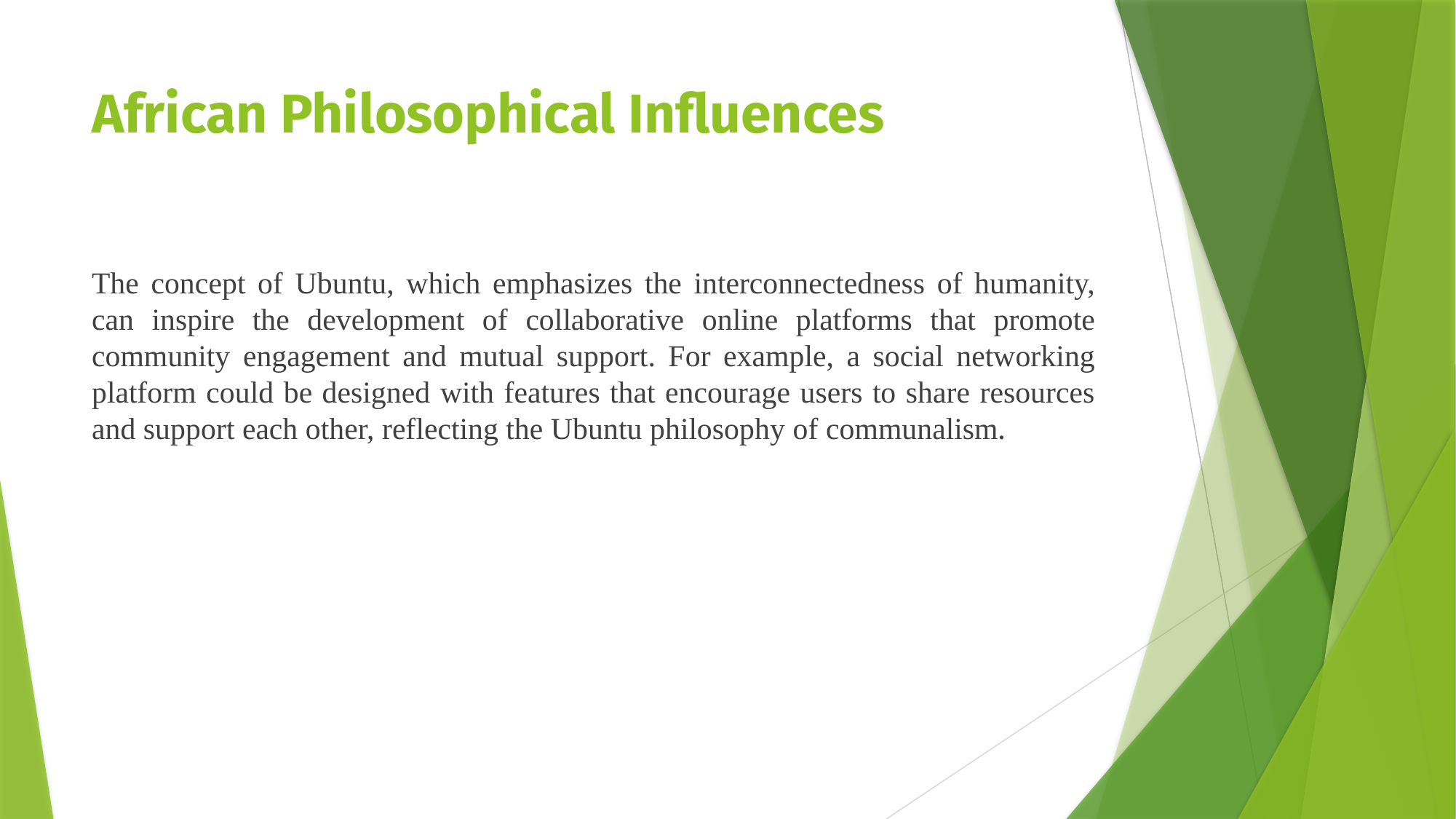

# African Philosophical Influences
The concept of Ubuntu, which emphasizes the interconnectedness of humanity, can inspire the development of collaborative online platforms that promote community engagement and mutual support. For example, a social networking platform could be designed with features that encourage users to share resources and support each other, reflecting the Ubuntu philosophy of communalism.